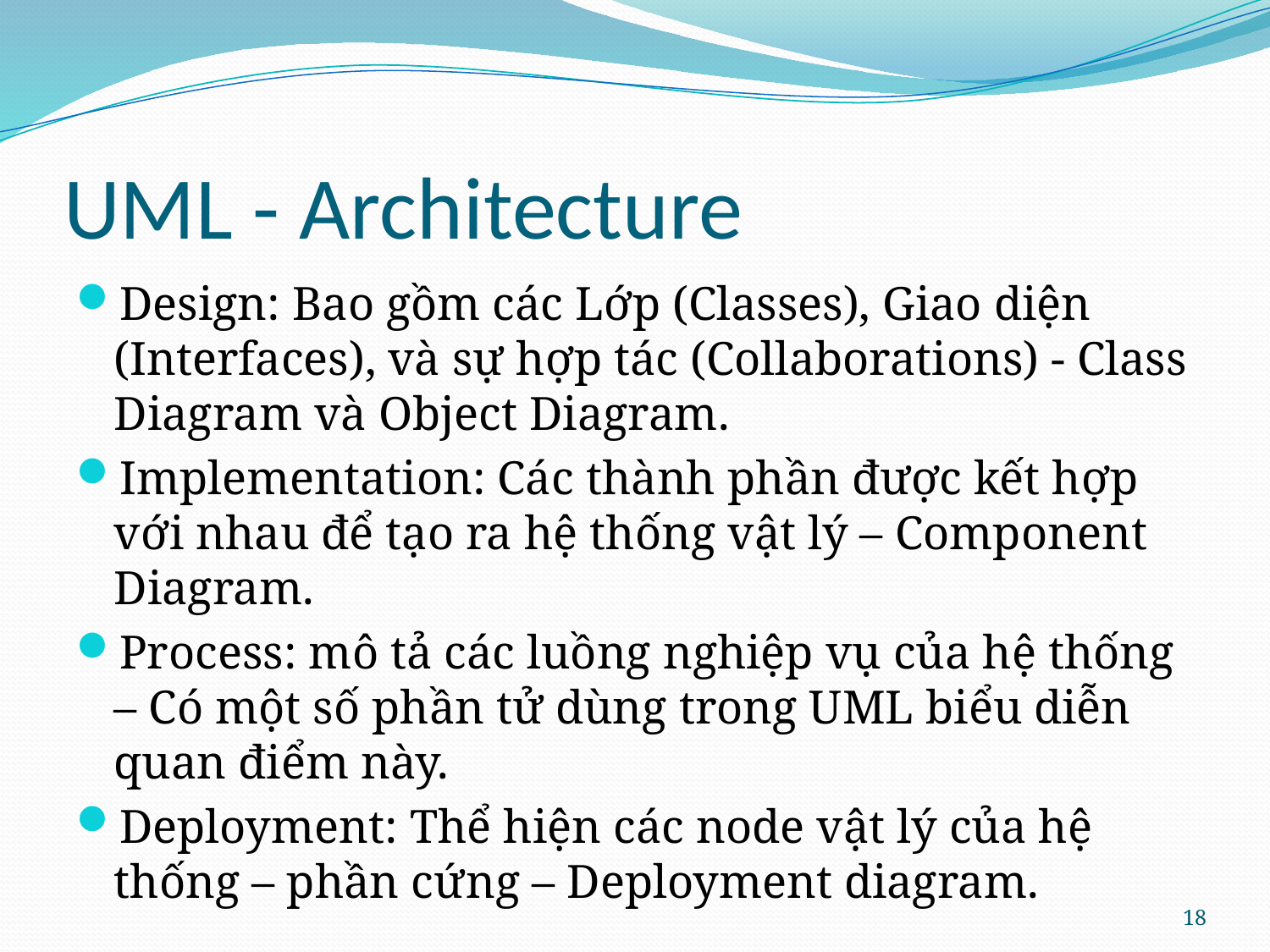

# UML - Architecture
Design: Bao gồm các Lớp (Classes), Giao diện (Interfaces), và sự hợp tác (Collaborations) - Class Diagram và Object Diagram.
Implementation: Các thành phần được kết hợp với nhau để tạo ra hệ thống vật lý – Component Diagram.
Process: mô tả các luồng nghiệp vụ của hệ thống – Có một số phần tử dùng trong UML biểu diễn quan điểm này.
Deployment: Thể hiện các node vật lý của hệ thống – phần cứng – Deployment diagram.
18